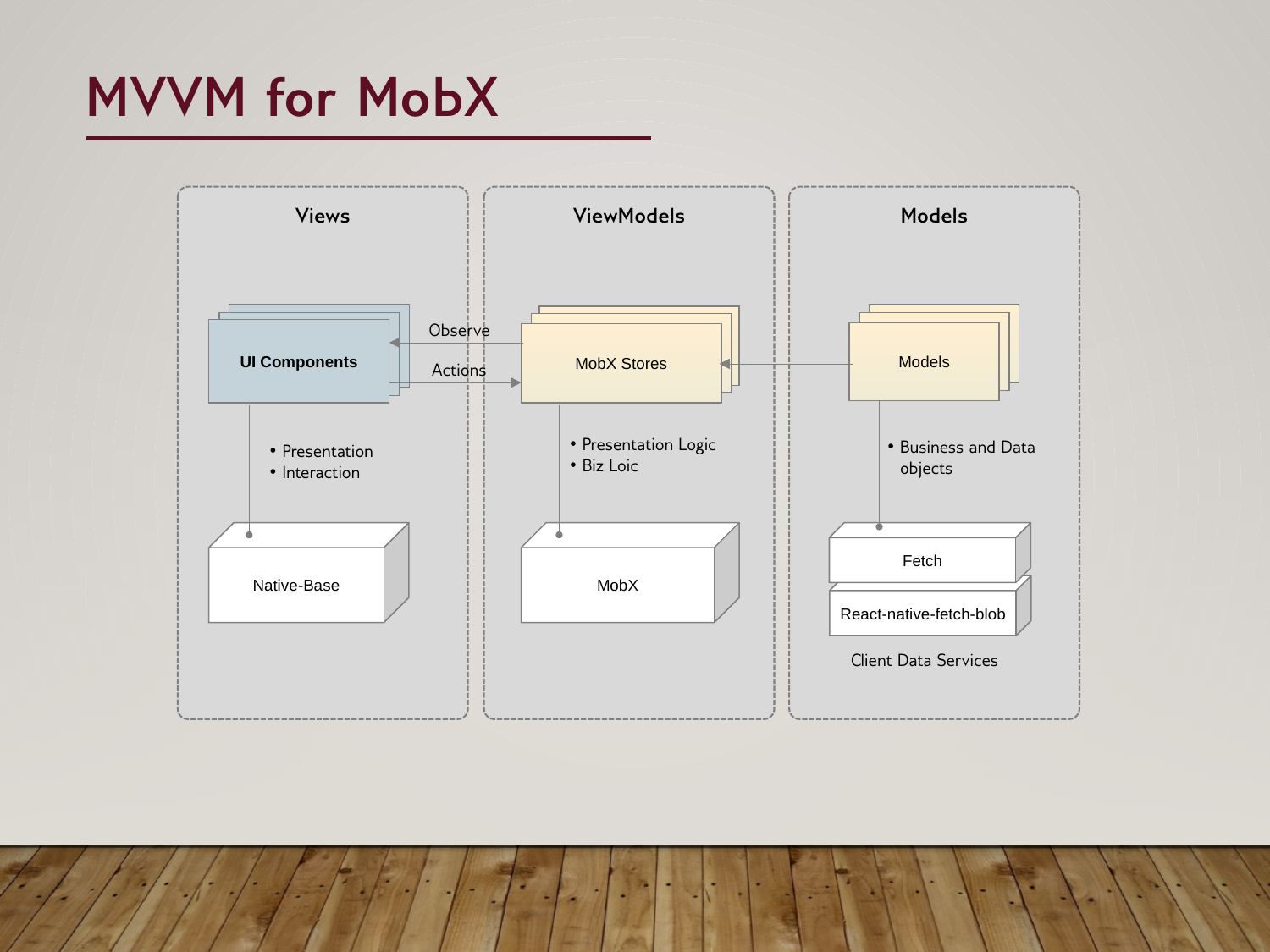

# MVVM for MobX
Views
ViewModels
Models

UI Components
Models
MobX Stores
UI Components
Observe
Models
MobX Stores
UI Components
Models
MobX Stores
Actions
Presentation Logic
Biz Loic
Business and Data objects
Presentation
Interaction
Native-Base
MobX
Fetch

React-native-fetch-blob
Client Data Services